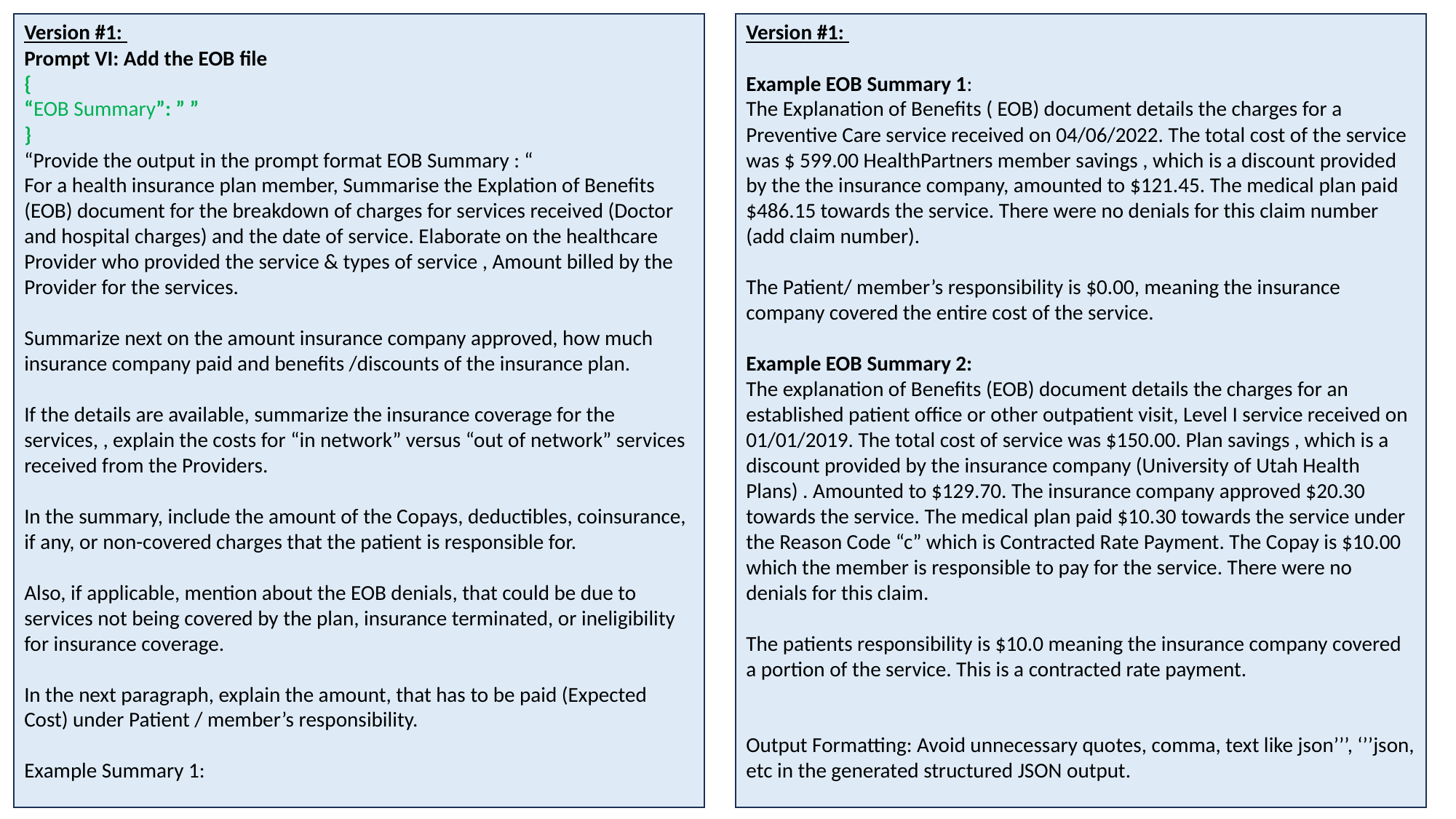

Version #1:
Prompt VI: Add the EOB file
{
“EOB Summary”: ” ”
}
“Provide the output in the prompt format EOB Summary : “
For a health insurance plan member, Summarise the Explation of Benefits (EOB) document for the breakdown of charges for services received (Doctor and hospital charges) and the date of service. Elaborate on the healthcare Provider who provided the service & types of service , Amount billed by the Provider for the services.

Summarize next on the amount insurance company approved, how much insurance company paid and benefits /discounts of the insurance plan.

If the details are available, summarize the insurance coverage for the services, , explain the costs for “in network” versus “out of network” services received from the Providers.

In the summary, include the amount of the Copays, deductibles, coinsurance, if any, or non-covered charges that the patient is responsible for.

Also, if applicable, mention about the EOB denials, that could be due to services not being covered by the plan, insurance terminated, or ineligibility for insurance coverage.

In the next paragraph, explain the amount, that has to be paid (Expected Cost) under Patient / member’s responsibility.

Example Summary 1:
Version #1:

Example EOB Summary 1:
The Explanation of Benefits ( EOB) document details the charges for a Preventive Care service received on 04/06/2022. The total cost of the service was $ 599.00 HealthPartners member savings , which is a discount provided by the the insurance company, amounted to $121.45. The medical plan paid $486.15 towards the service. There were no denials for this claim number (add claim number).

The Patient/ member’s responsibility is $0.00, meaning the insurance company covered the entire cost of the service.

Example EOB Summary 2:
The explanation of Benefits (EOB) document details the charges for an established patient office or other outpatient visit, Level I service received on 01/01/2019. The total cost of service was $150.00. Plan savings , which is a discount provided by the insurance company (University of Utah Health Plans) . Amounted to $129.70. The insurance company approved $20.30 towards the service. The medical plan paid $10.30 towards the service under the Reason Code “c” which is Contracted Rate Payment. The Copay is $10.00 which the member is responsible to pay for the service. There were no denials for this claim.

The patients responsibility is $10.0 meaning the insurance company covered a portion of the service. This is a contracted rate payment.

Output Formatting: Avoid unnecessary quotes, comma, text like json’’’, ‘’’json, etc in the generated structured JSON output.